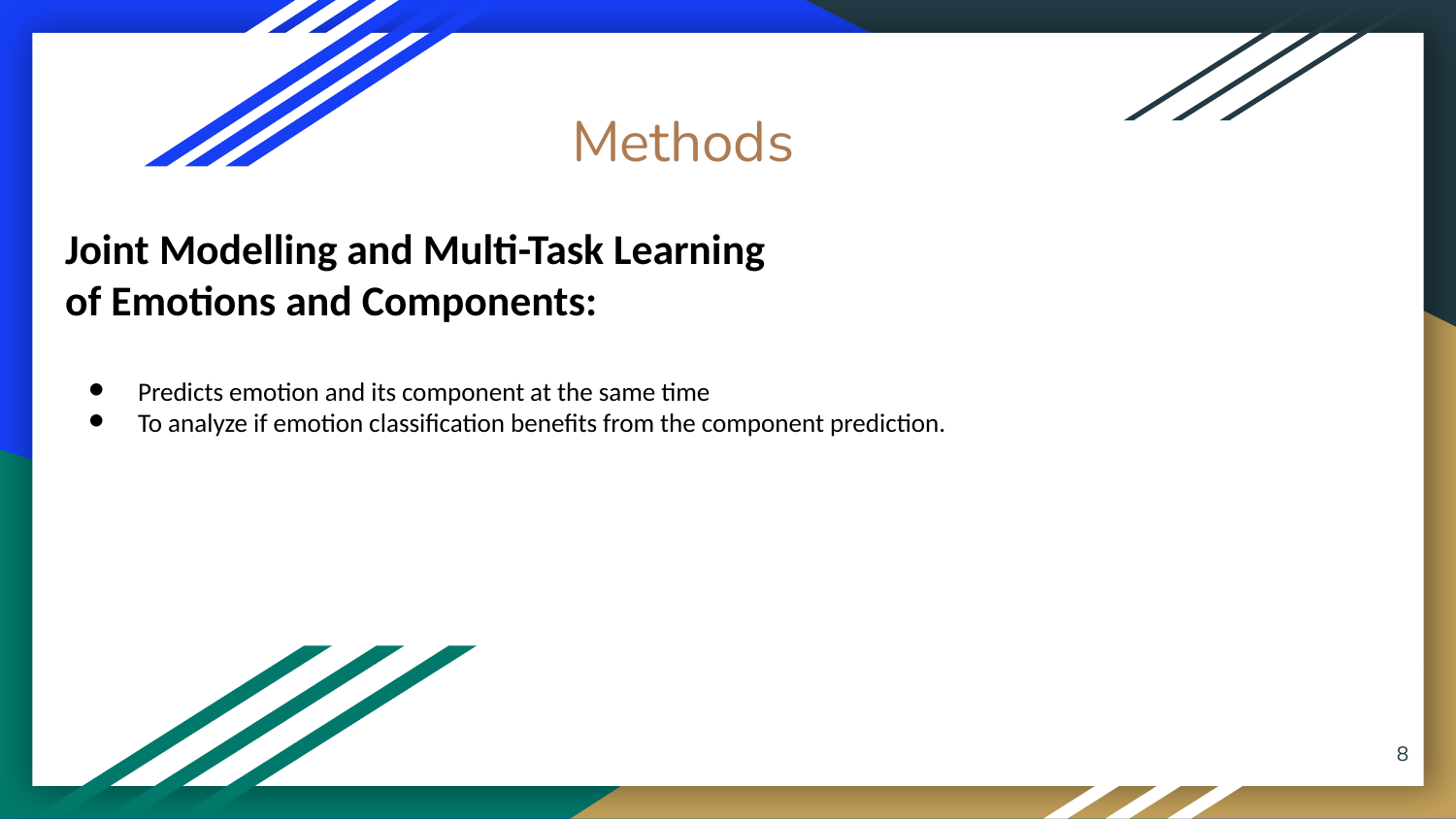

Methods
Joint Modelling and Multi-Task Learning
of Emotions and Components:

Predicts emotion and its component at the same time
To analyze if emotion classification benefits from the component prediction.

8